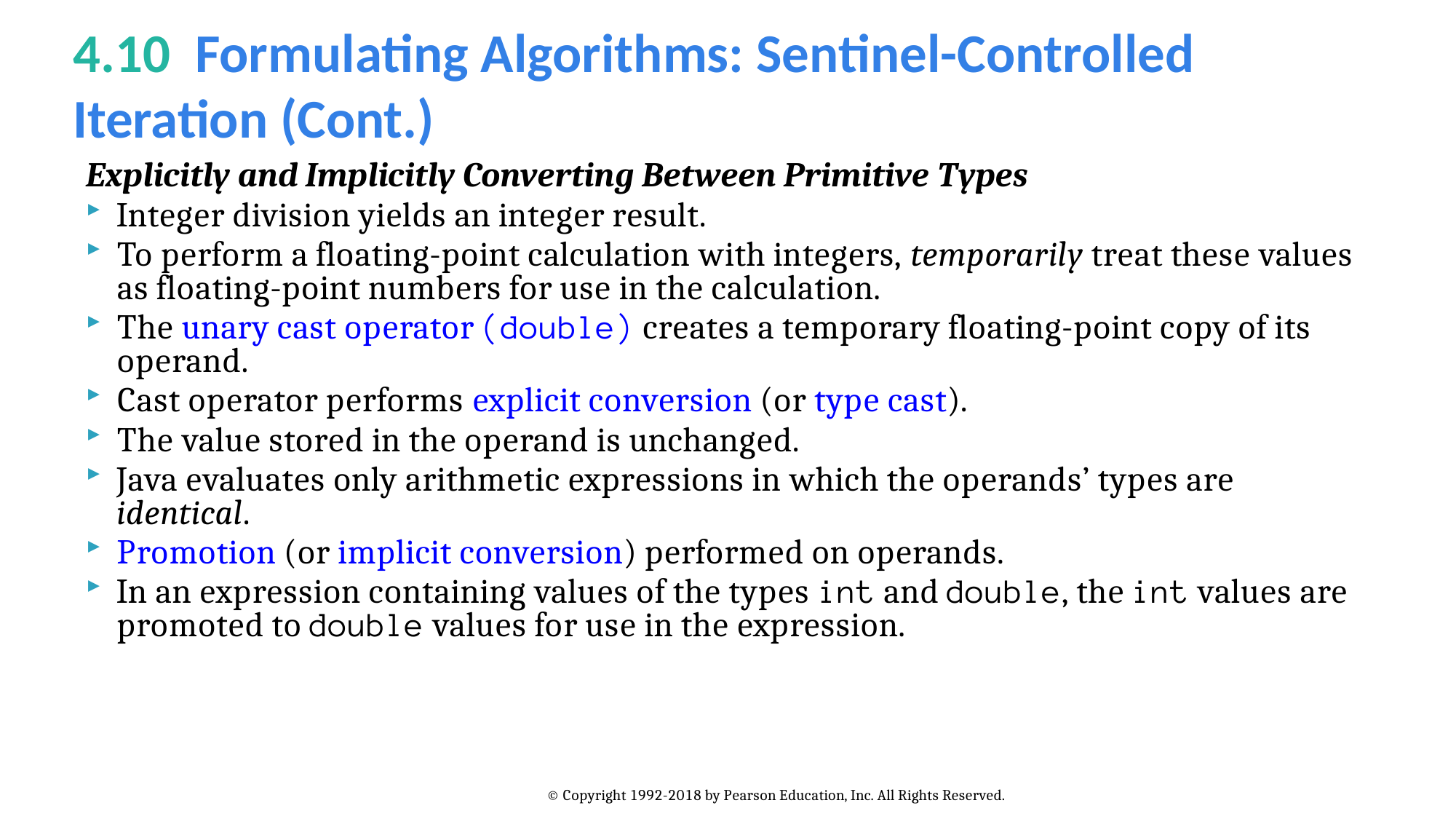

# 4.10  Formulating Algorithms: Sentinel-Controlled Iteration (Cont.)
Explicitly and Implicitly Converting Between Primitive Types
Integer division yields an integer result.
To perform a floating-point calculation with integers, temporarily treat these values as floating-point numbers for use in the calculation.
The unary cast operator (double) creates a temporary floating-point copy of its operand.
Cast operator performs explicit conversion (or type cast).
The value stored in the operand is unchanged.
Java evaluates only arithmetic expressions in which the operands’ types are identical.
Promotion (or implicit conversion) performed on operands.
In an expression containing values of the types int and double, the int values are promoted to double values for use in the expression.
© Copyright 1992-2018 by Pearson Education, Inc. All Rights Reserved.